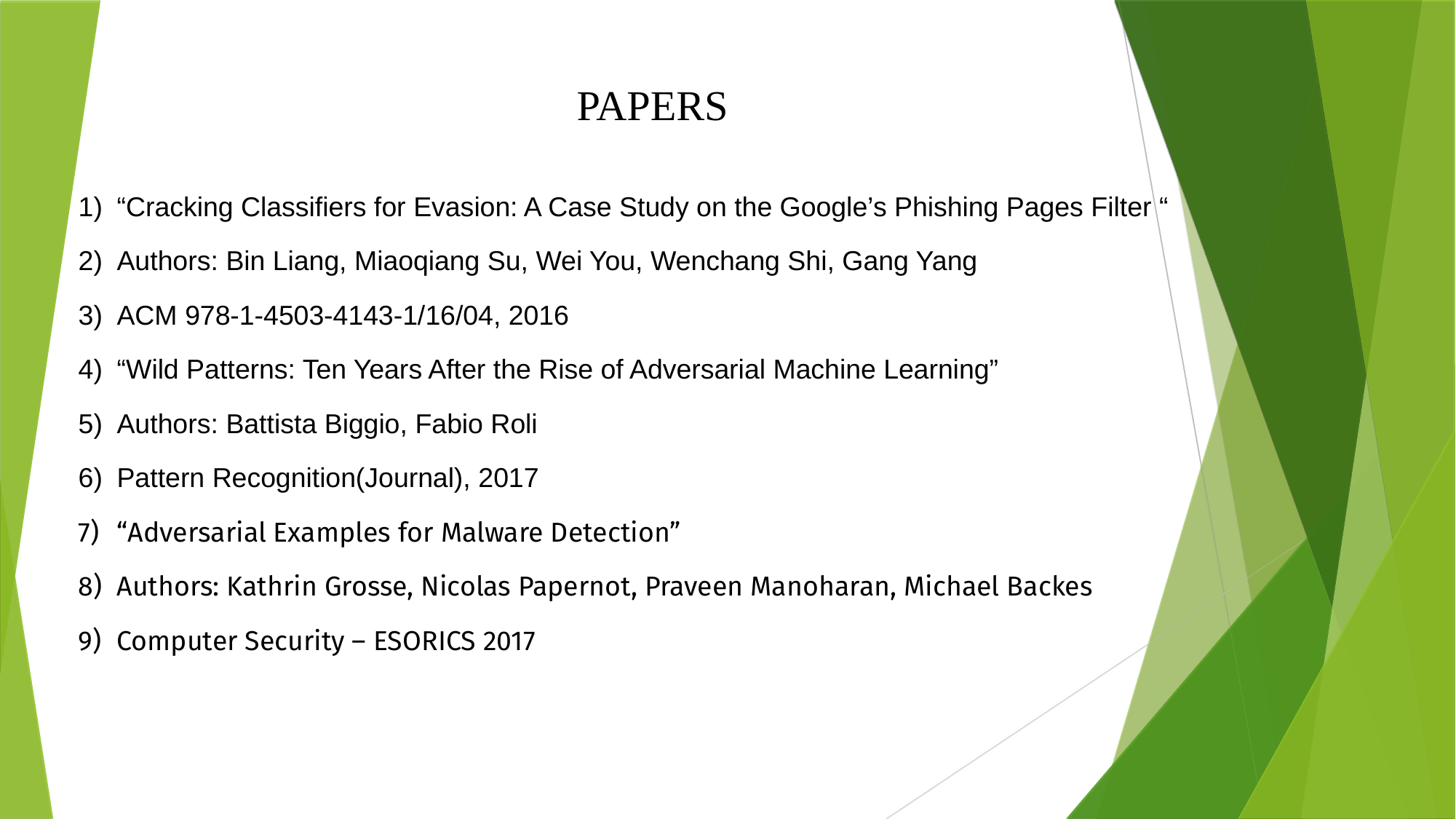

PAPERS
“Cracking Classifiers for Evasion: A Case Study on the Google’s Phishing Pages Filter “
Authors: Bin Liang, Miaoqiang Su, Wei You, Wenchang Shi, Gang Yang
ACM 978-1-4503-4143-1/16/04, 2016
“Wild Patterns: Ten Years After the Rise of Adversarial Machine Learning”
Authors: Battista Biggio, Fabio Roli
Pattern Recognition(Journal), 2017
“Adversarial Examples for Malware Detection”
Authors: Kathrin Grosse, Nicolas Papernot, Praveen Manoharan, Michael Backes
Computer Security – ESORICS 2017